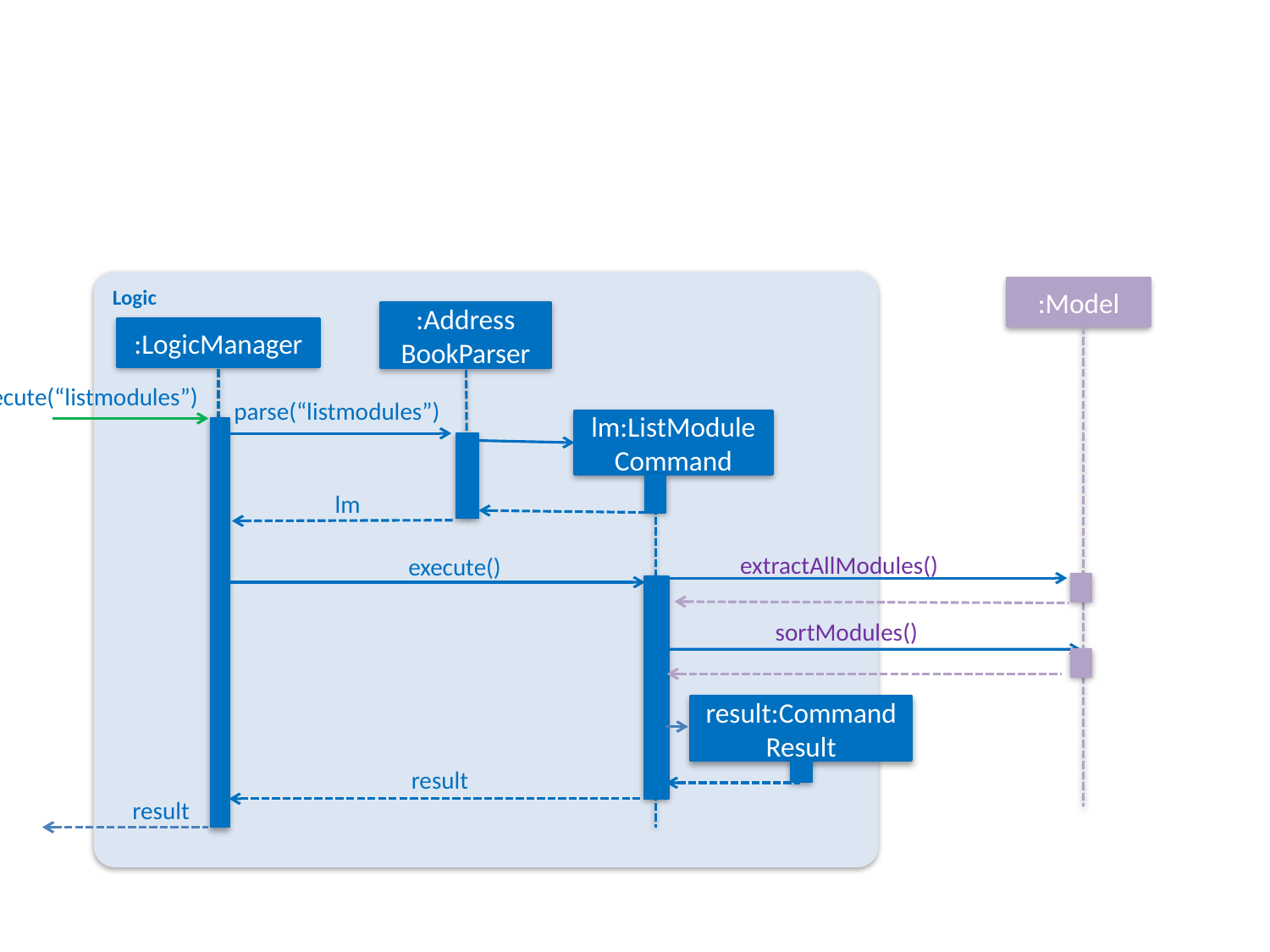

Logic
:Model
:Address
BookParser
:LogicManager
execute(“listmodules”)
parse(“listmodules”)
lm:ListModule
Command

lm
extractAllModules()
execute()

sortModules()

result:Command Result

result
result